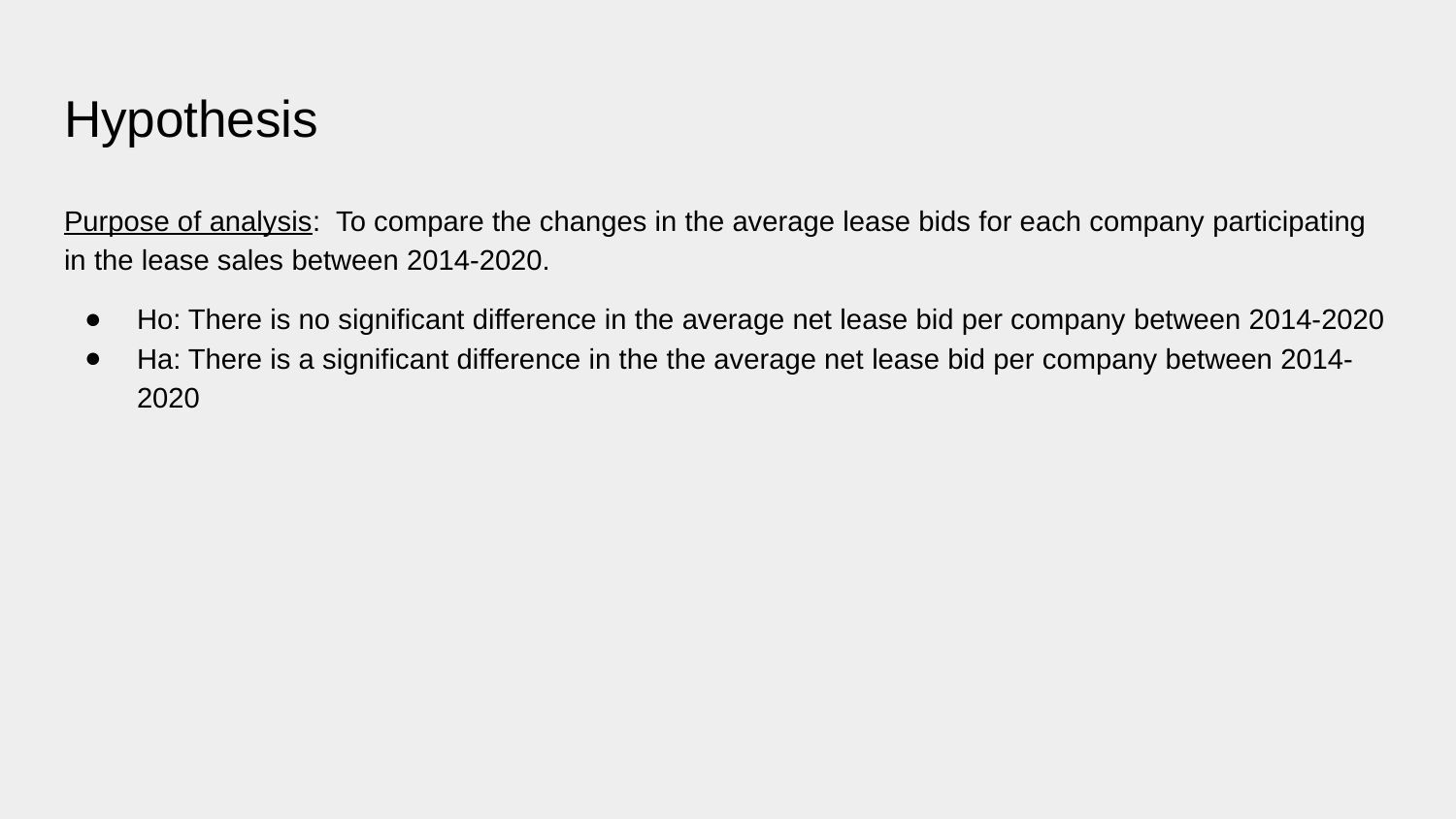

# Hypothesis
Purpose of analysis:  To compare the changes in the average lease bids for each company participating in the lease sales between 2014-2020.
Ho: There is no significant difference in the average net lease bid per company between 2014-2020
Ha: There is a significant difference in the the average net lease bid per company between 2014-2020